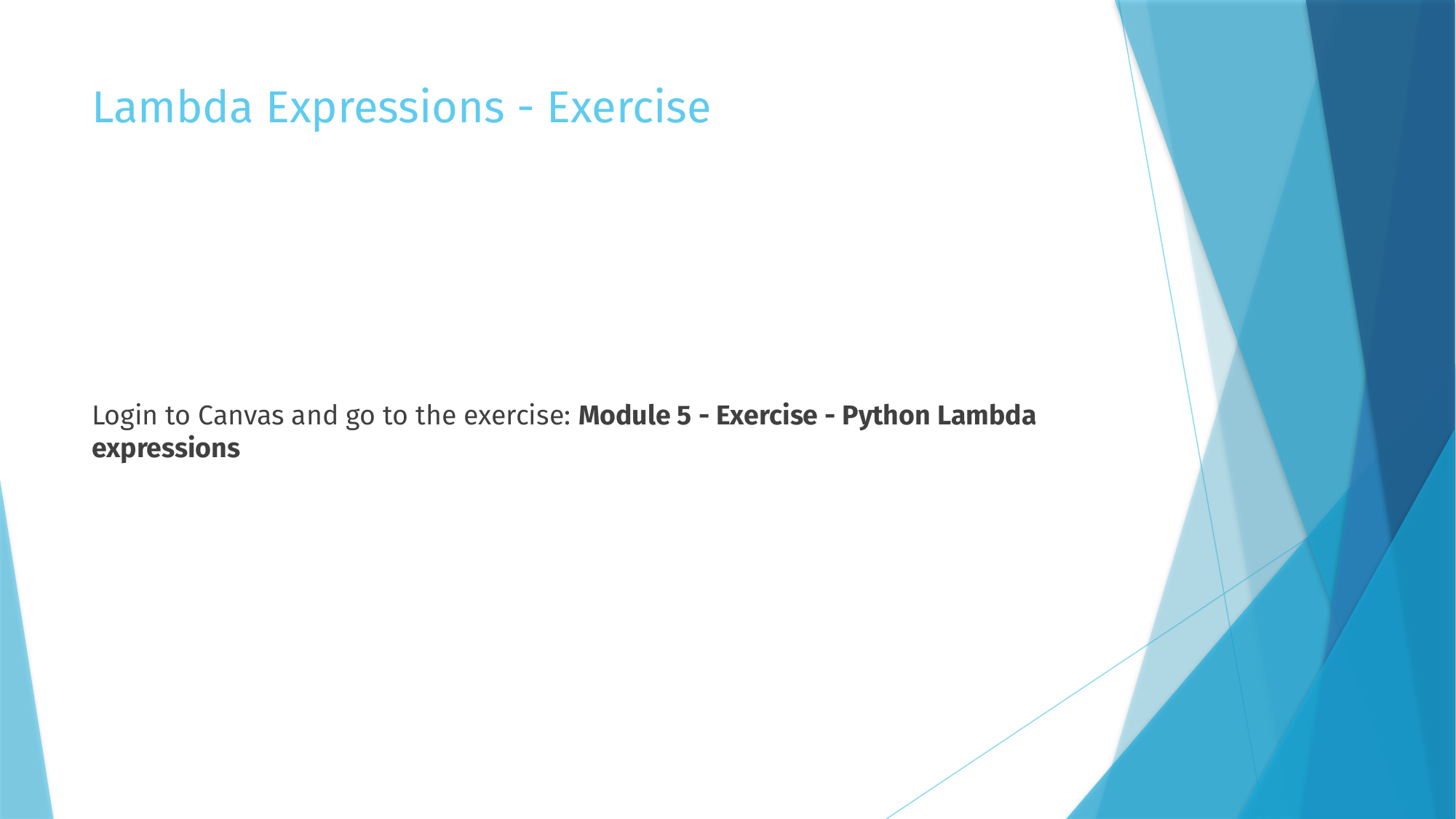

# Lambda Expressions - Exercise
Login to Canvas and go to the exercise: Module 5 - Exercise - Python Lambda expressions